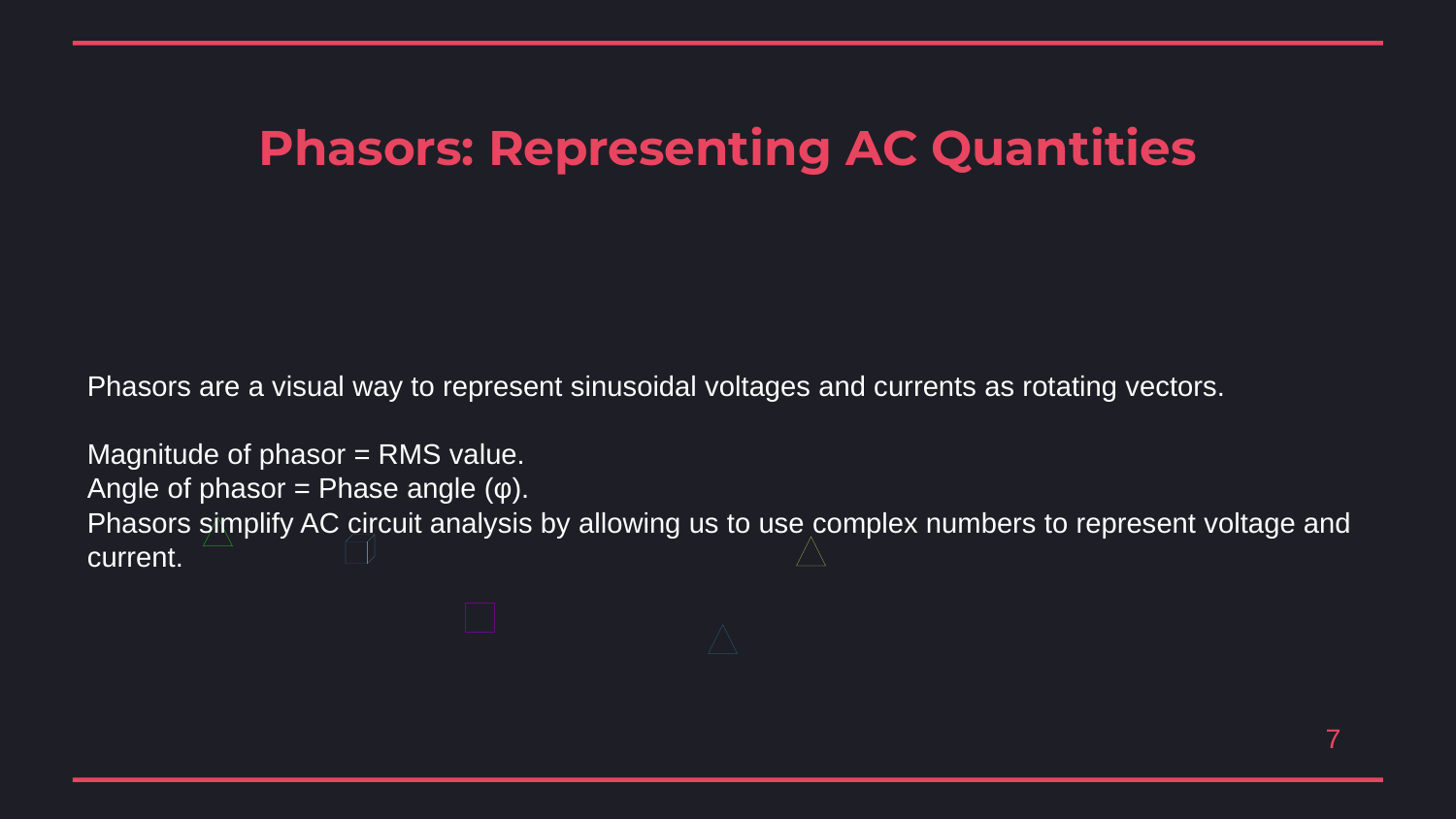

Phasors: Representing AC Quantities
Phasors are a visual way to represent sinusoidal voltages and currents as rotating vectors.

Magnitude of phasor = RMS value.
Angle of phasor = Phase angle (φ).
Phasors simplify AC circuit analysis by allowing us to use complex numbers to represent voltage and current.

7